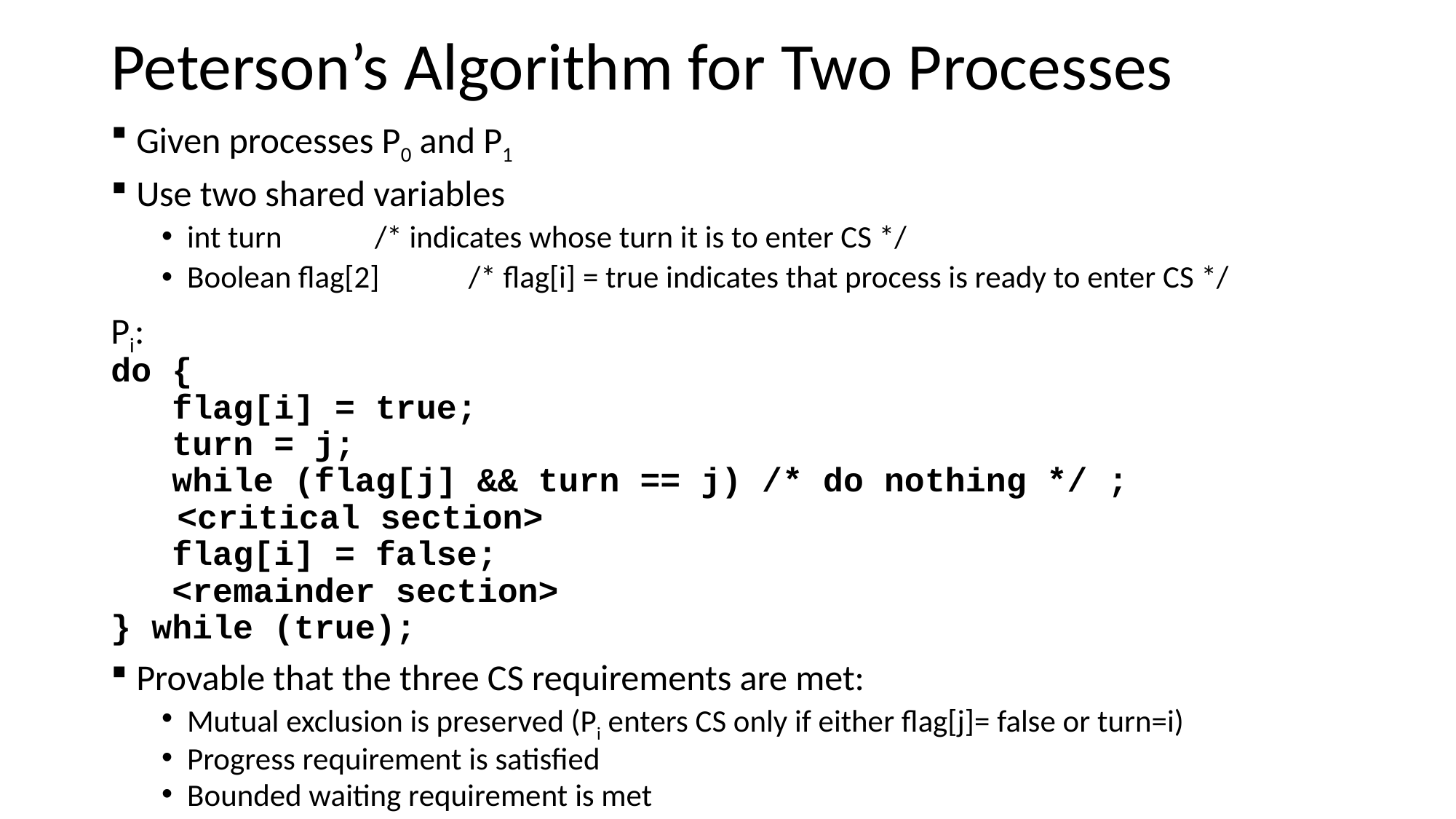

# Peterson’s Algorithm for Two Processes
Given processes P0 and P1
Use two shared variables
int turn		/* indicates whose turn it is to enter CS */
Boolean flag[2]	/* flag[i] = true indicates that process is ready to enter CS */
Pi:
do {
   flag[i] = true;
   turn = j;
   while (flag[j] && turn == j) /* do nothing */ ;
	  <critical section>
   flag[i] = false;
   <remainder section>
} while (true);
Provable that the three CS requirements are met:
Mutual exclusion is preserved (Pi enters CS only if either flag[j]= false or turn=i)
Progress requirement is satisfied
Bounded waiting requirement is met